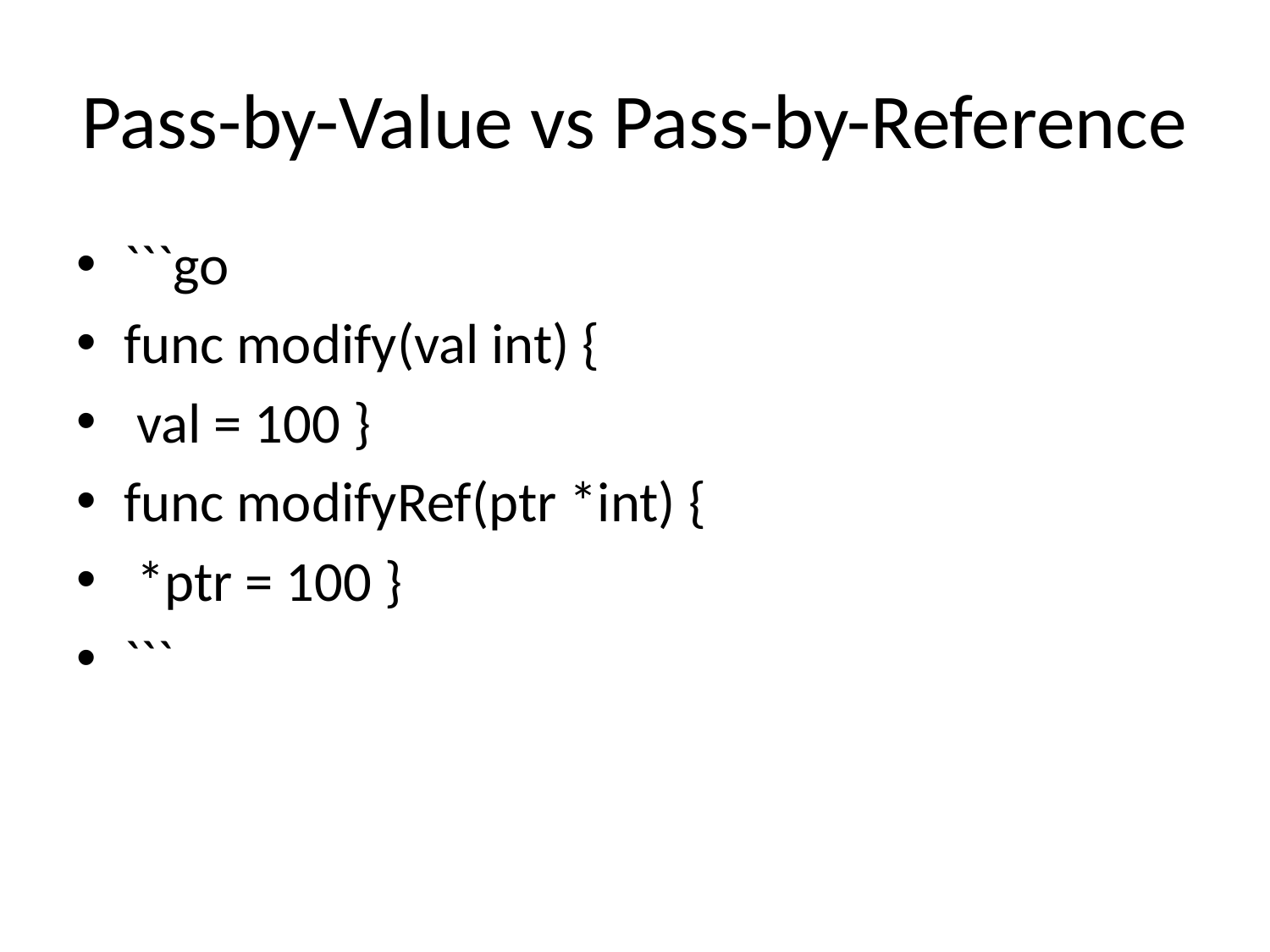

# Pass-by-Value vs Pass-by-Reference
```go
func modify(val int) {
 val = 100 }
func modifyRef(ptr *int) {
 *ptr = 100 }
```